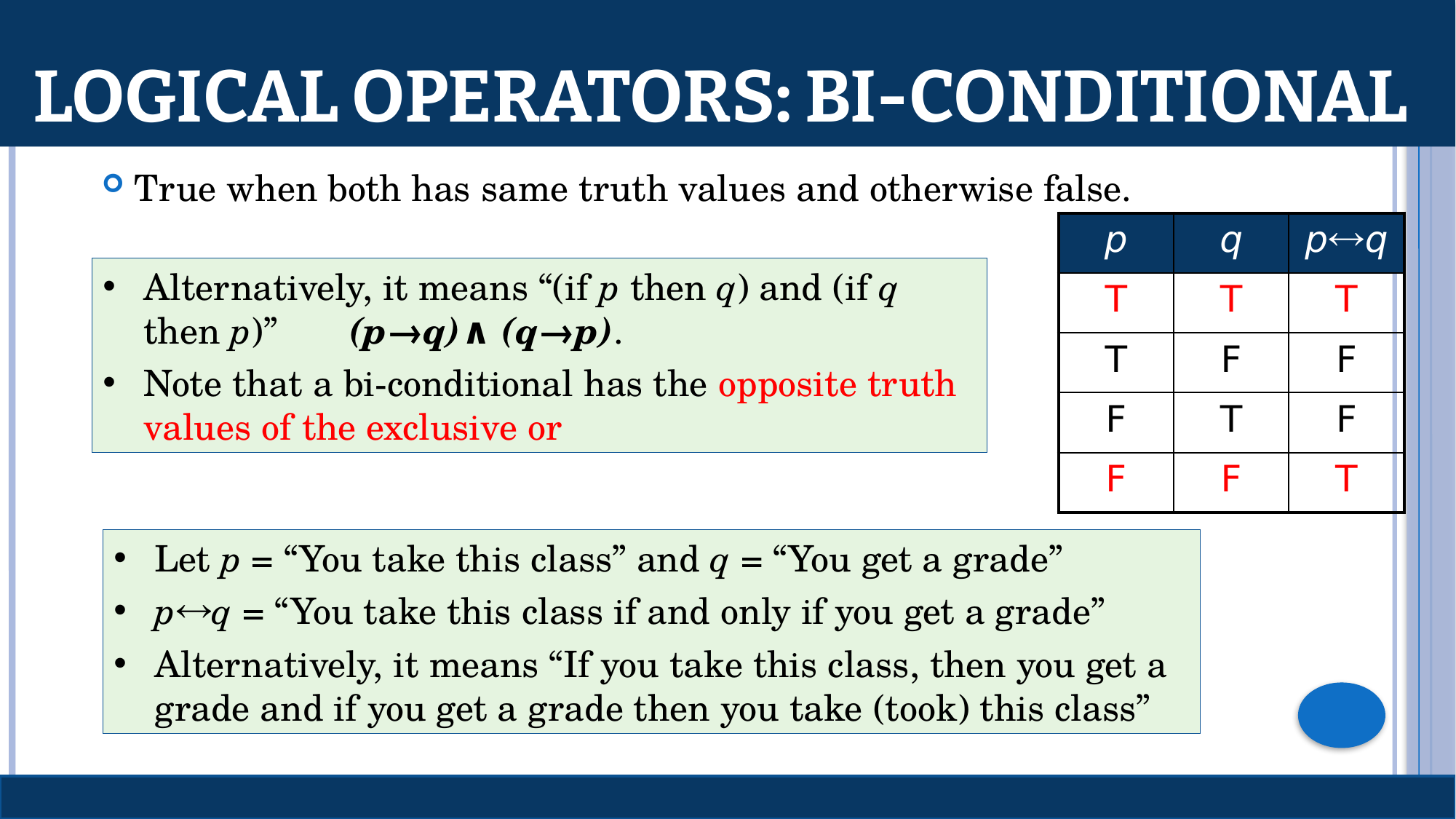

# Logical operators: Bi-Conditional
True when both has same truth values and otherwise false.

| p | q | p↔q |
| --- | --- | --- |
| T | T | T |
| T | F | F |
| F | T | F |
| F | F | T |
Alternatively, it means “(if p then q) and (if q then p)”       (p→q)∧ (q→p).
Note that a bi-conditional has the opposite truth values of the exclusive or
Let p = “You take this class” and q = “You get a grade”
p↔q = “You take this class if and only if you get a grade”
Alternatively, it means “If you take this class, then you get a grade and if you get a grade then you take (took) this class”